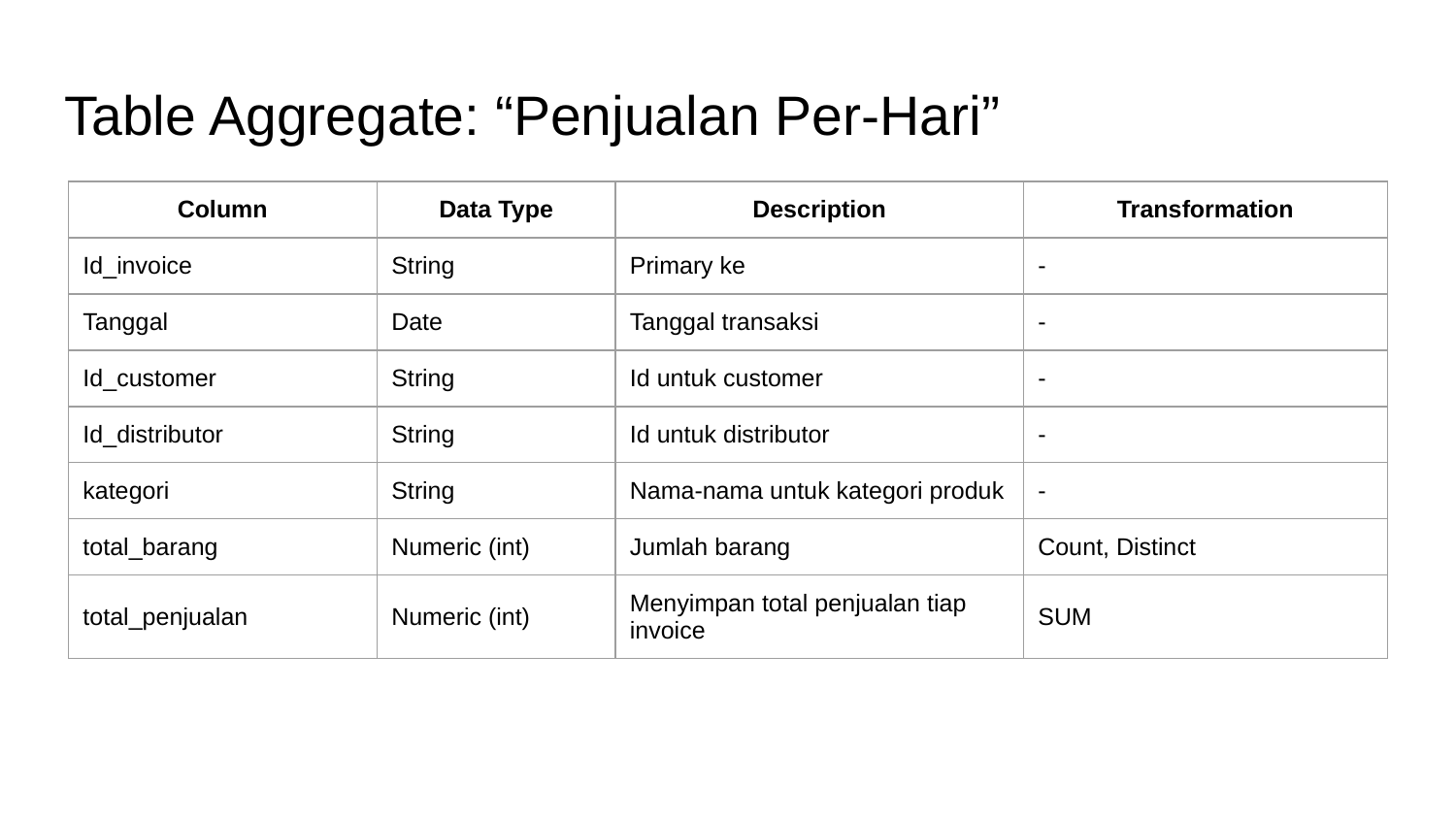

# Table Aggregate: “Penjualan Per-Hari”
| Column | Data Type | Description | Transformation |
| --- | --- | --- | --- |
| Id\_invoice | String | Primary ke | - |
| Tanggal | Date | Tanggal transaksi | - |
| Id\_customer | String | Id untuk customer | - |
| Id\_distributor | String | Id untuk distributor | - |
| kategori | String | Nama-nama untuk kategori produk | - |
| total\_barang | Numeric (int) | Jumlah barang | Count, Distinct |
| total\_penjualan | Numeric (int) | Menyimpan total penjualan tiap invoice | SUM |